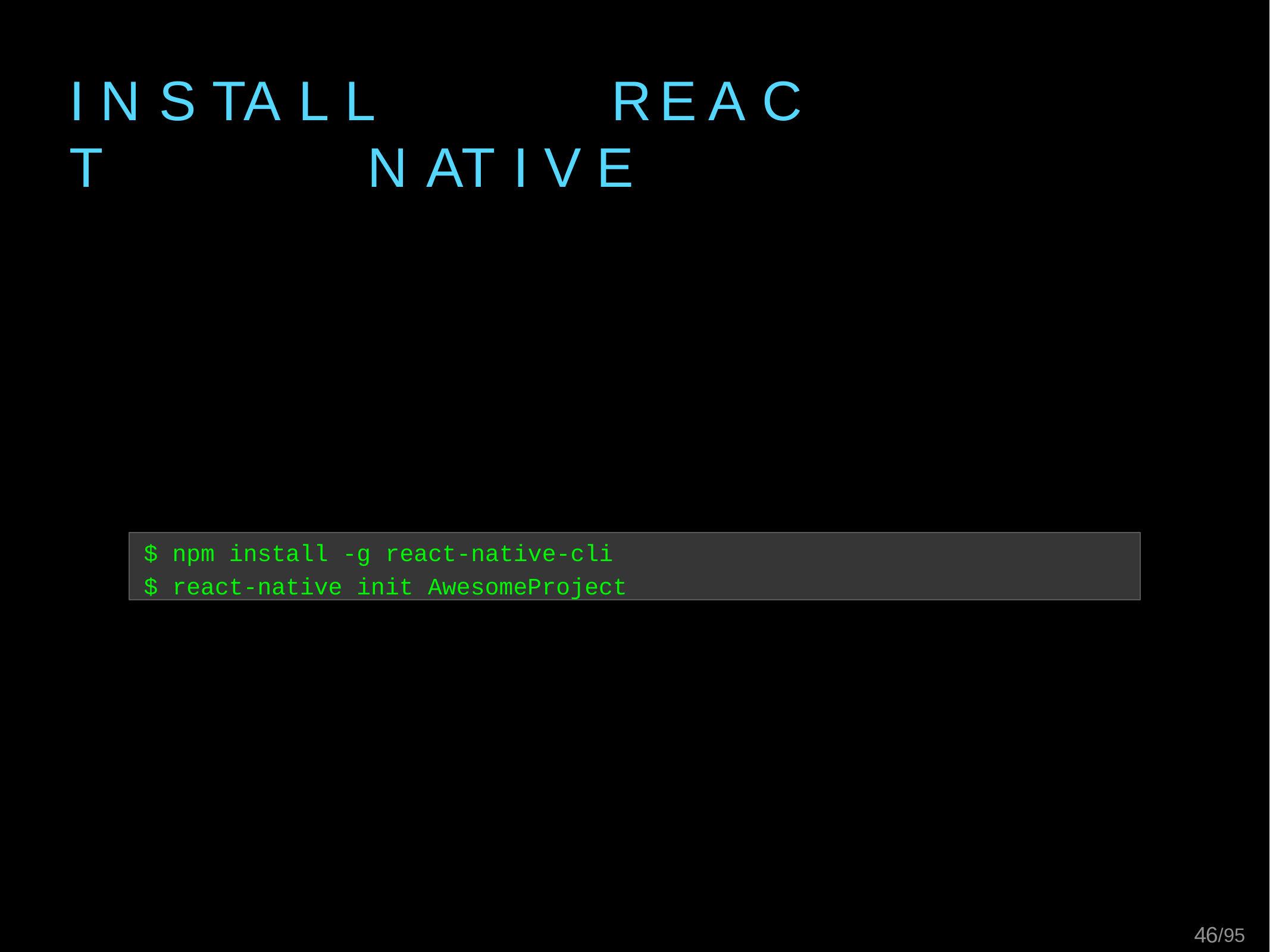

# I N S TA L L	R E A C T	N AT I V E
$ npm install -g react-native-cli
$ react-native init AwesomeProject
46/95